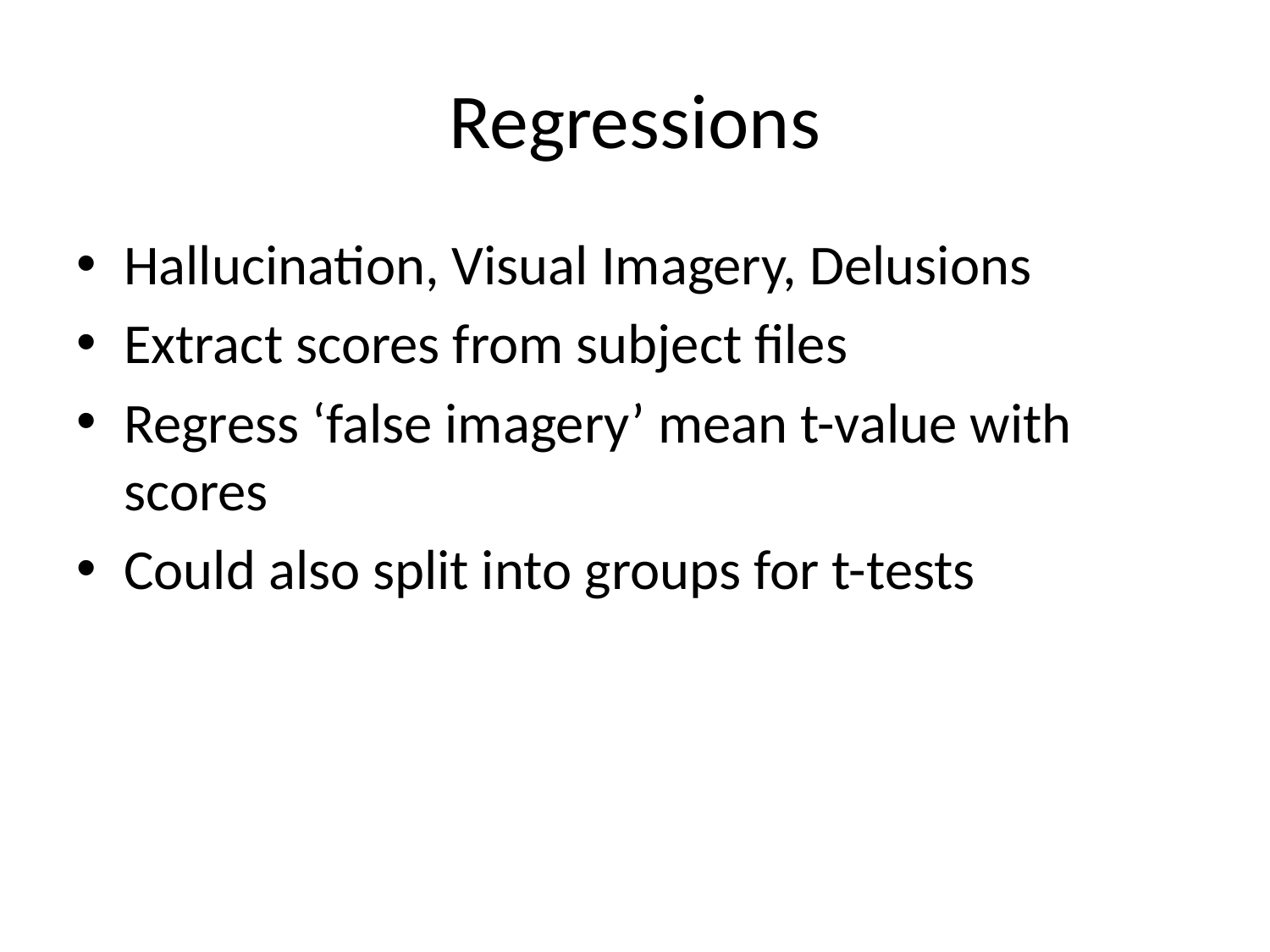

# Regressions
Hallucination, Visual Imagery, Delusions
Extract scores from subject files
Regress ‘false imagery’ mean t-value with scores
Could also split into groups for t-tests